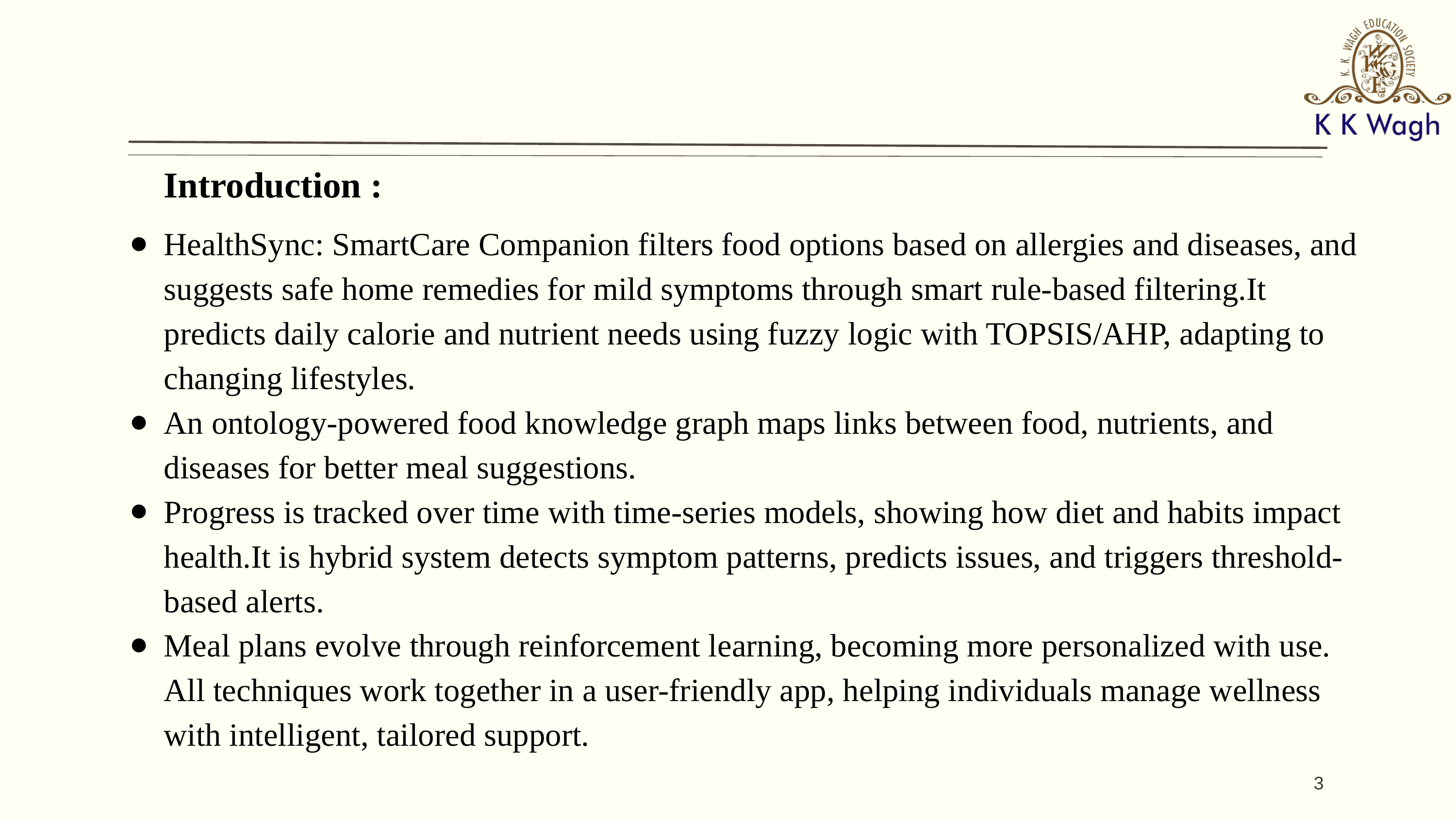

Introduction :
HealthSync: SmartCare Companion filters food options based on allergies and diseases, and suggests safe home remedies for mild symptoms through smart rule-based filtering.It predicts daily calorie and nutrient needs using fuzzy logic with TOPSIS/AHP, adapting to changing lifestyles.
An ontology-powered food knowledge graph maps links between food, nutrients, and diseases for better meal suggestions.
Progress is tracked over time with time-series models, showing how diet and habits impact health.It is hybrid system detects symptom patterns, predicts issues, and triggers threshold-based alerts.
Meal plans evolve through reinforcement learning, becoming more personalized with use.
All techniques work together in a user-friendly app, helping individuals manage wellness with intelligent, tailored support.

3